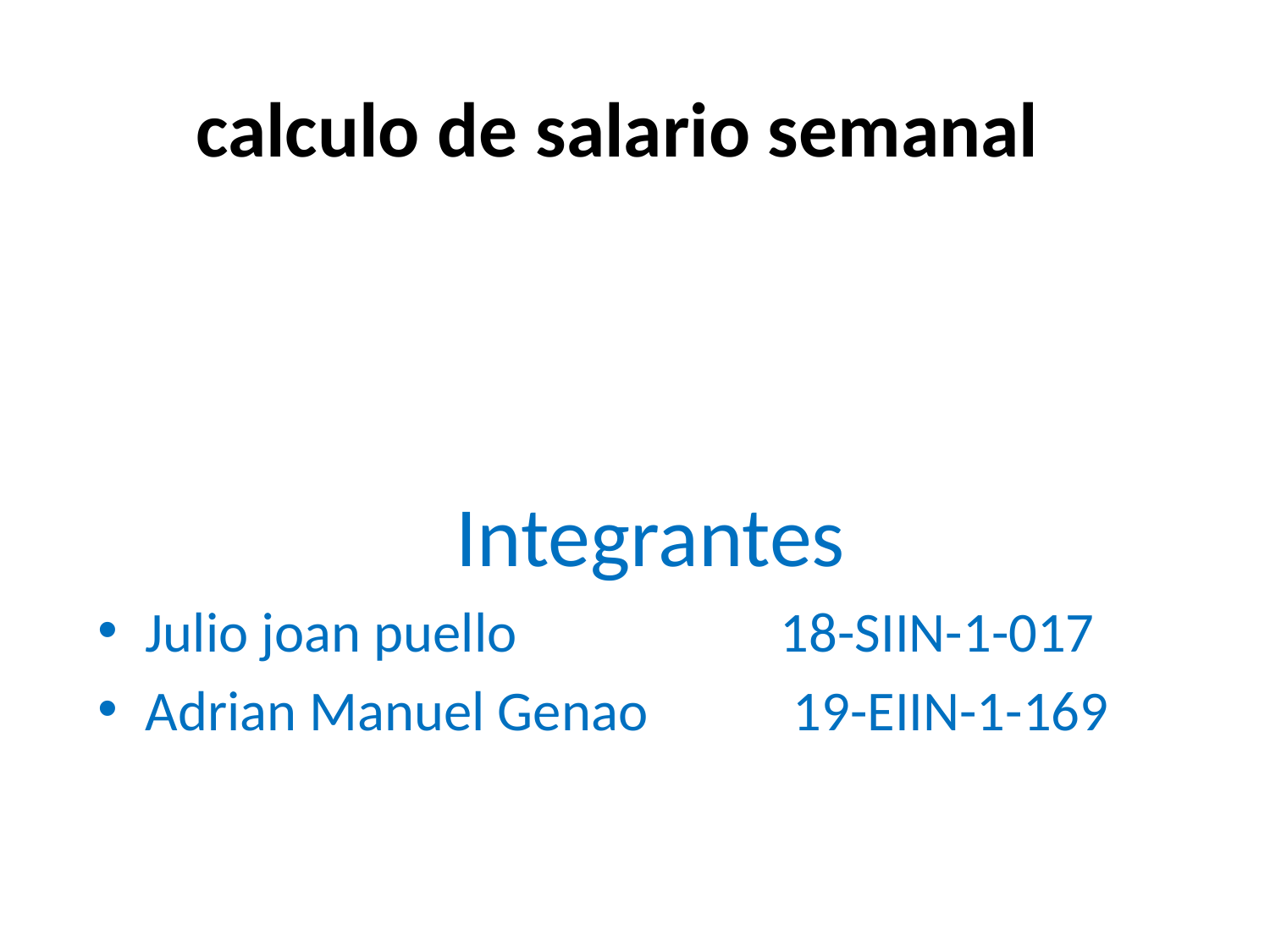

# calculo de salario semanal
Integrantes
Julio joan puello 		18-SIIN-1-017
Adrian Manuel Genao 	 19-EIIN-1-169